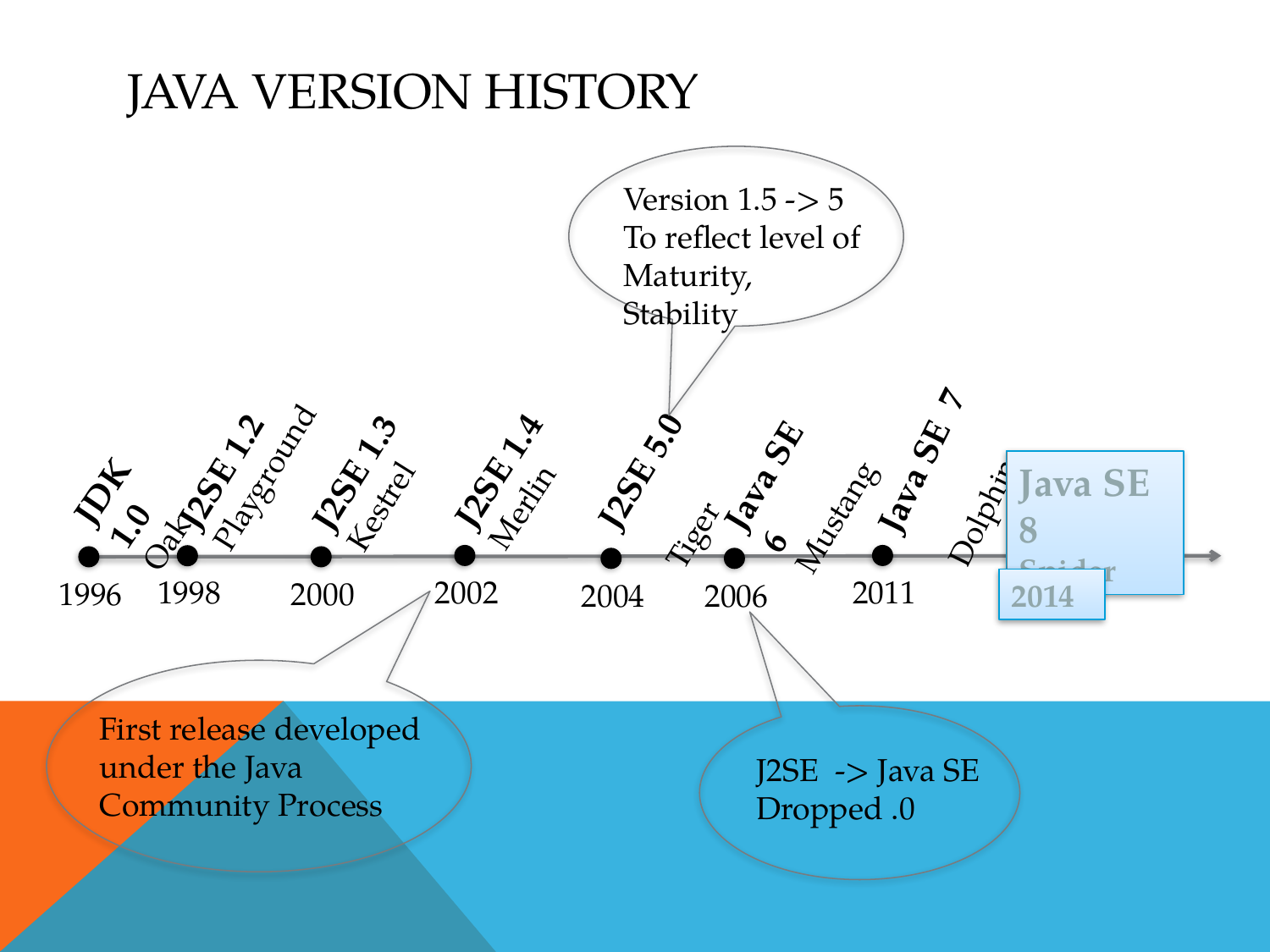

# Java Version History

Version 1.5 -> 5
To reflect level of Maturity, Stability
J2SE 1.4
Merlin

2002
J2SE 1.2
Playground

1998
J2SE 1.3
Kestrel

2000
Java SE  7
Dolphin

2011
Java SE  6
Mustang

2006
J2SE 5.0
Tiger

2004
JDK 1.0
Oak

1996
Java SE  8
Spider

2014

First release developed under the Java Community Process

J2SE  -> Java SE
Dropped .0